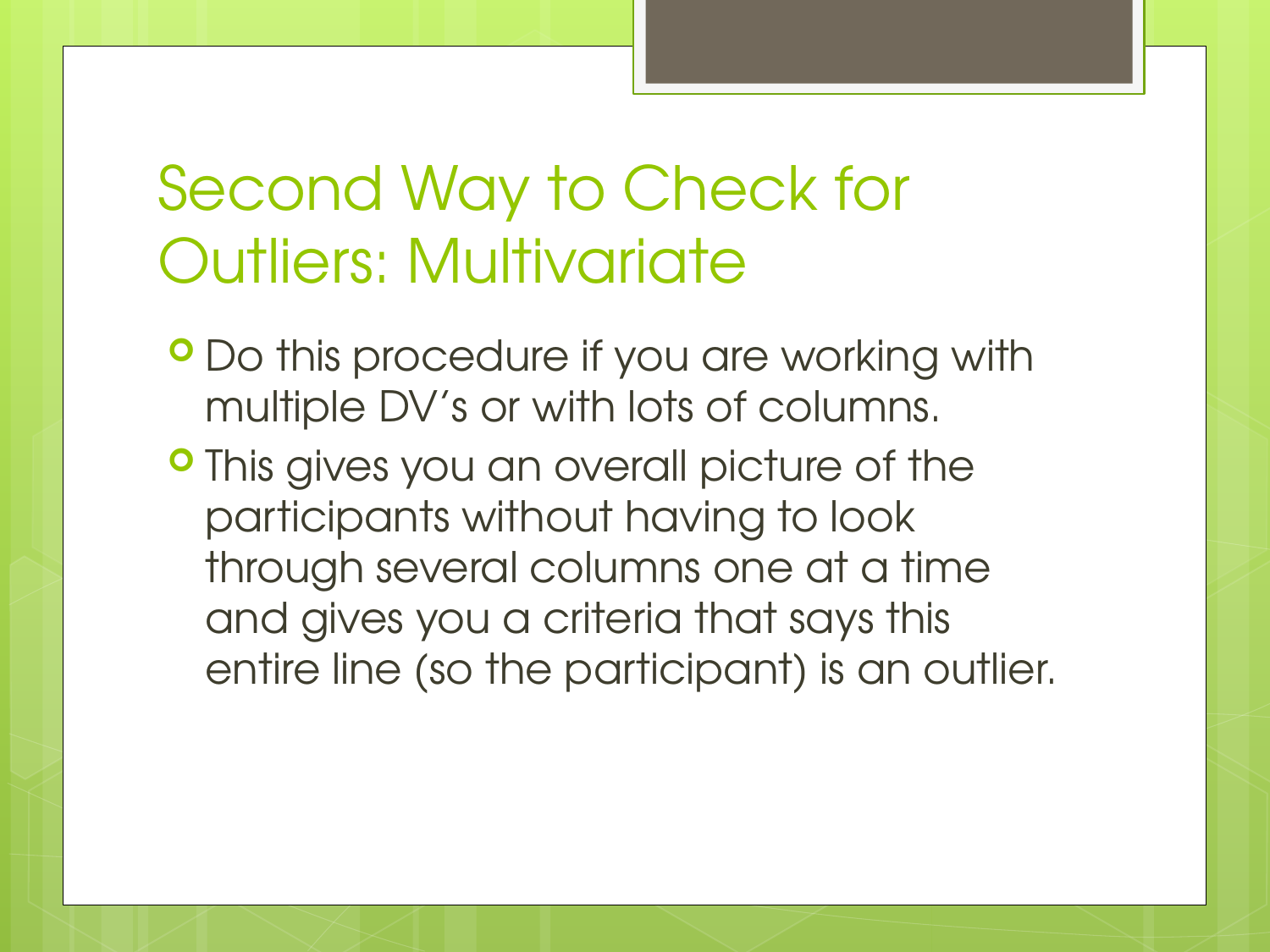

# Second Way to Check for Outliers: Multivariate
Do this procedure if you are working with multiple DV’s or with lots of columns.
This gives you an overall picture of the participants without having to look through several columns one at a time and gives you a criteria that says this entire line (so the participant) is an outlier.